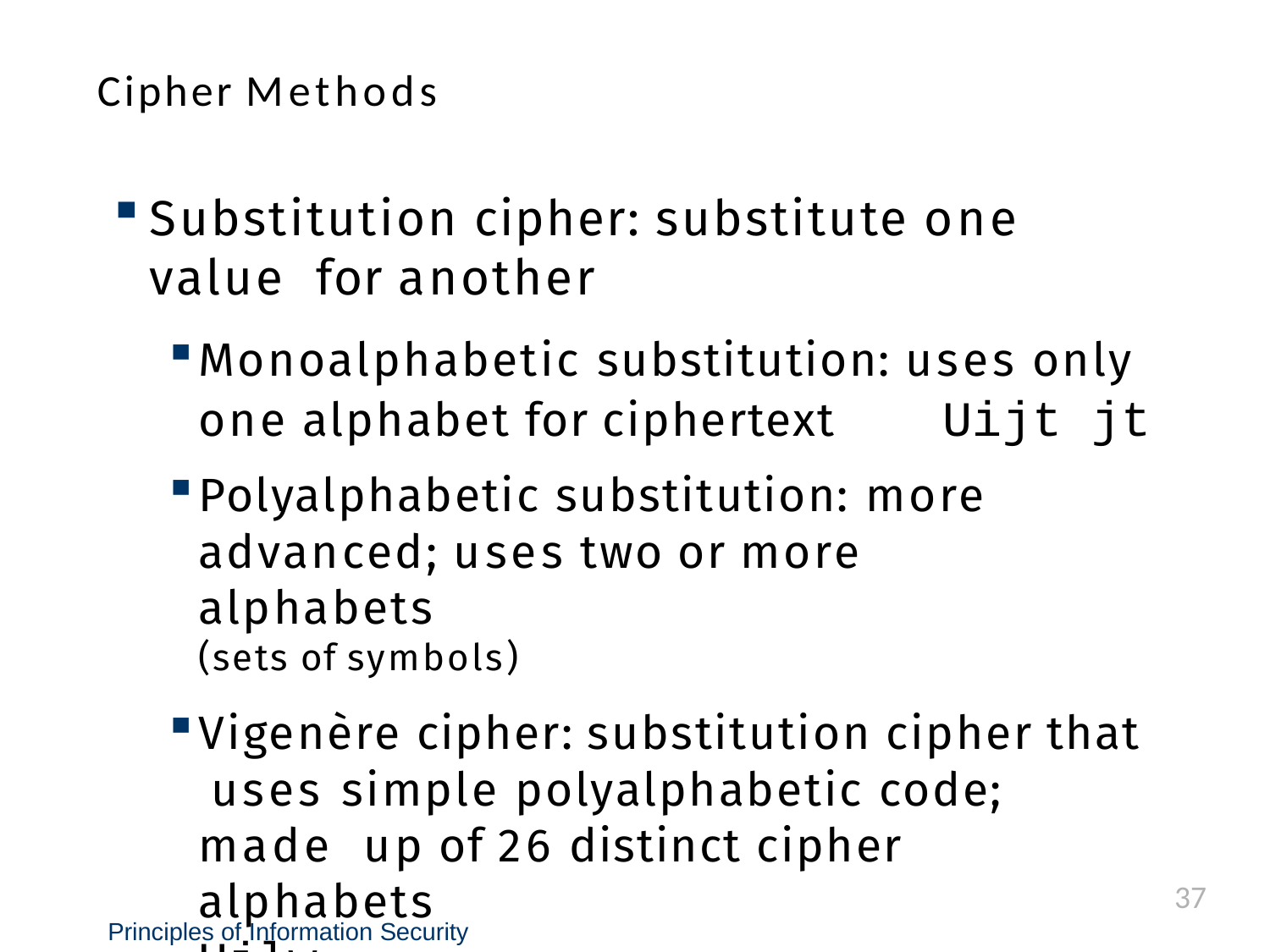

# Cipher Methods
Substitution cipher: substitute one value  for another
Monoalphabetic substitution: uses only
Uijt jt
one alphabet for ciphertext
Polyalphabetic substitution: more  advanced; uses two or more alphabets
(sets of symbols)
Vigenère cipher: substitution cipher that  uses simple polyalphabetic code; made  up of 26 distinct cipher alphabets
Ujlw ..
37
Principles of Information Security